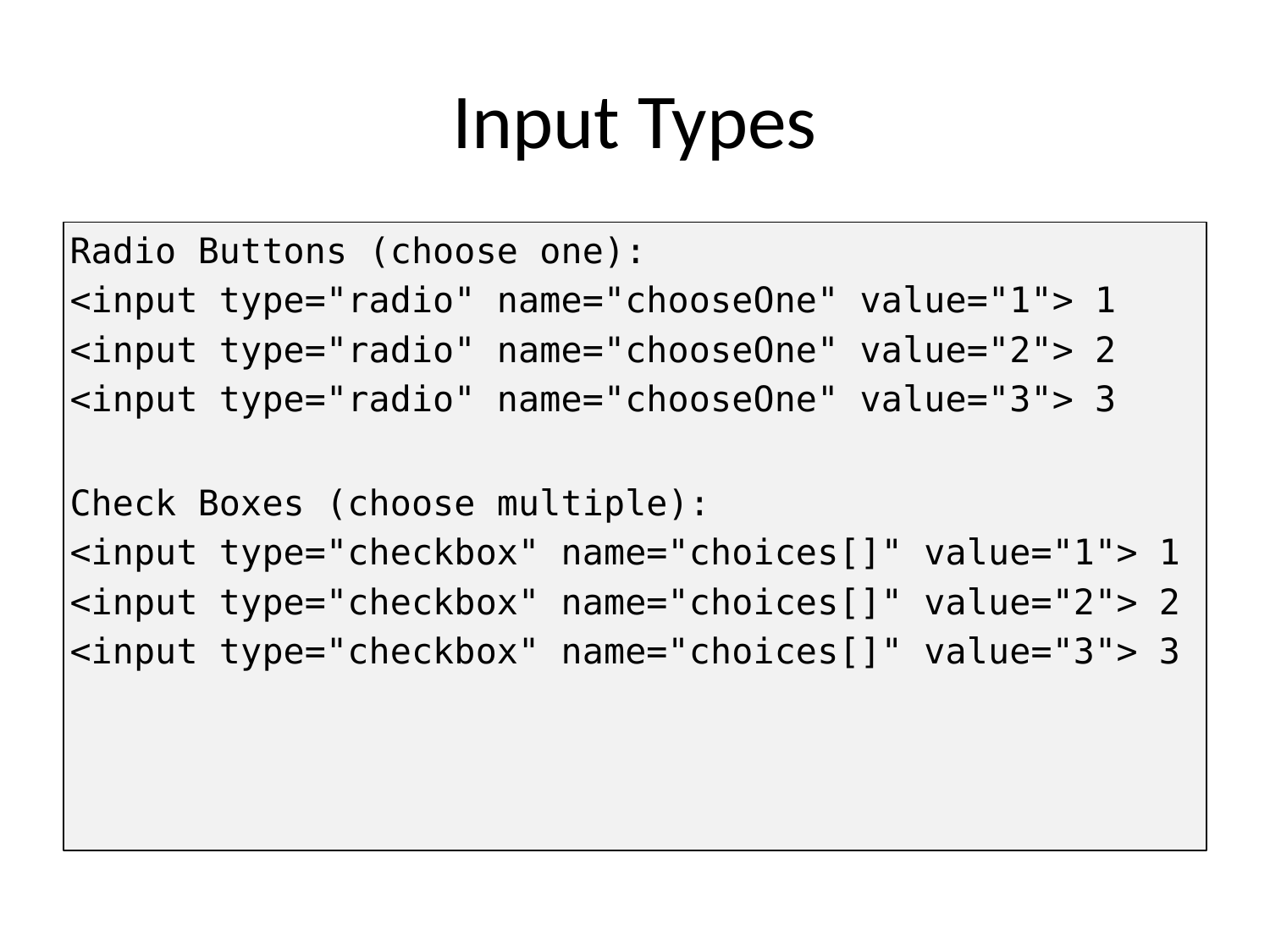

# Input Types
Radio Buttons (choose one):
<input type="radio" name="chooseOne" value="1"> 1
<input type="radio" name="chooseOne" value="2"> 2
<input type="radio" name="chooseOne" value="3"> 3

Check Boxes (choose multiple):
<input type="checkbox" name="choices[]" value="1"> 1
<input type="checkbox" name="choices[]" value="2"> 2
<input type="checkbox" name="choices[]" value="3"> 3